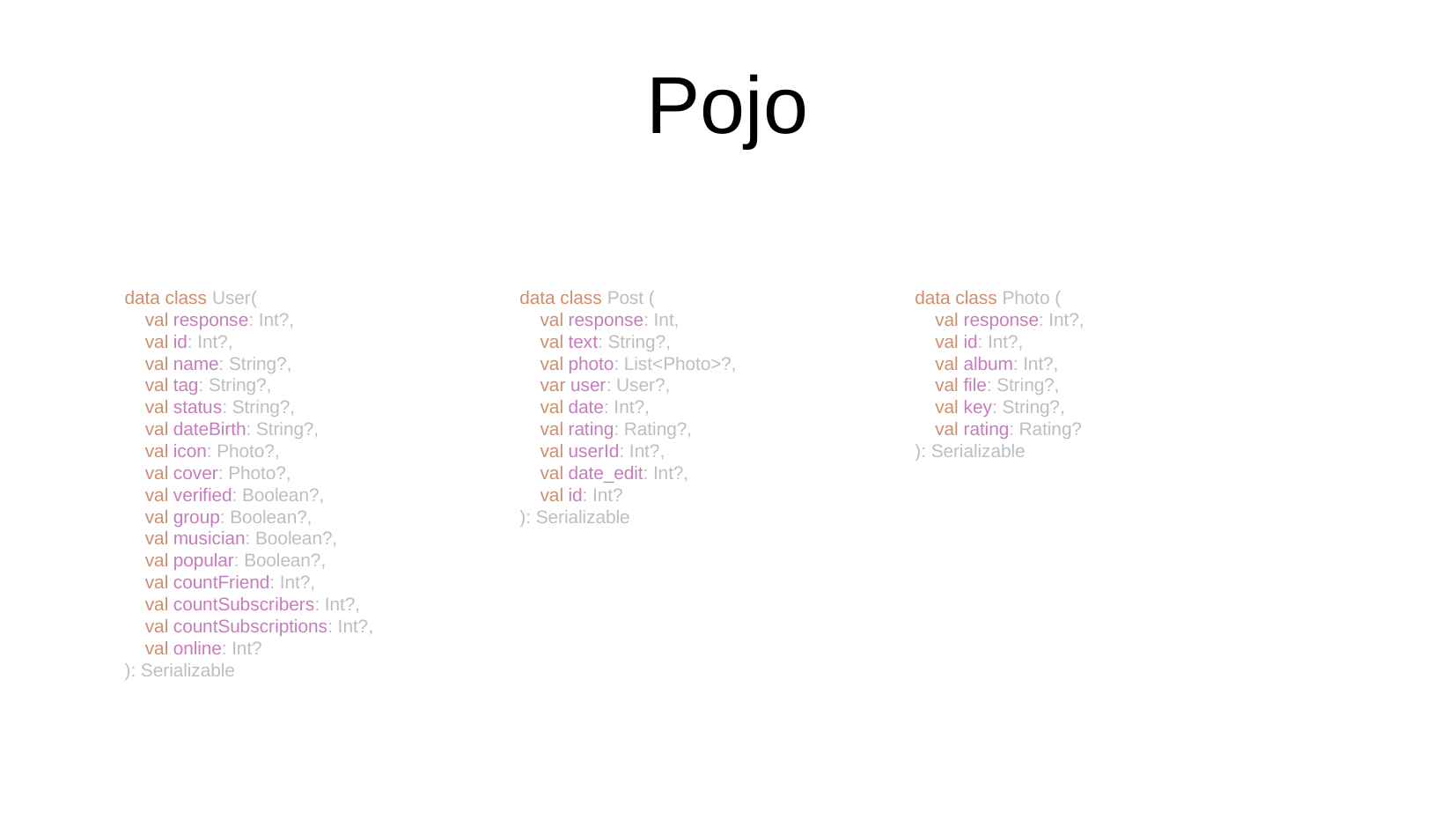

# Pojo
data class User(
    val response: Int?,
    val id: Int?,
    val name: String?,
    val tag: String?,
    val status: String?,
    val dateBirth: String?,
    val icon: Photo?,
    val cover: Photo?,
    val verified: Boolean?,
    val group: Boolean?,
    val musician: Boolean?,
    val popular: Boolean?,
    val countFriend: Int?,
    val countSubscribers: Int?,
    val countSubscriptions: Int?,
    val online: Int?
): Serializable
data class Post (
    val response: Int,
    val text: String?,
    val photo: List<Photo>?,
    var user: User?,
    val date: Int?,
    val rating: Rating?,
    val userId: Int?,
    val date_edit: Int?,
    val id: Int?
): Serializable
data class Photo (
    val response: Int?,
    val id: Int?,
    val album: Int?,
    val file: String?,
    val key: String?,
    val rating: Rating?
): Serializable